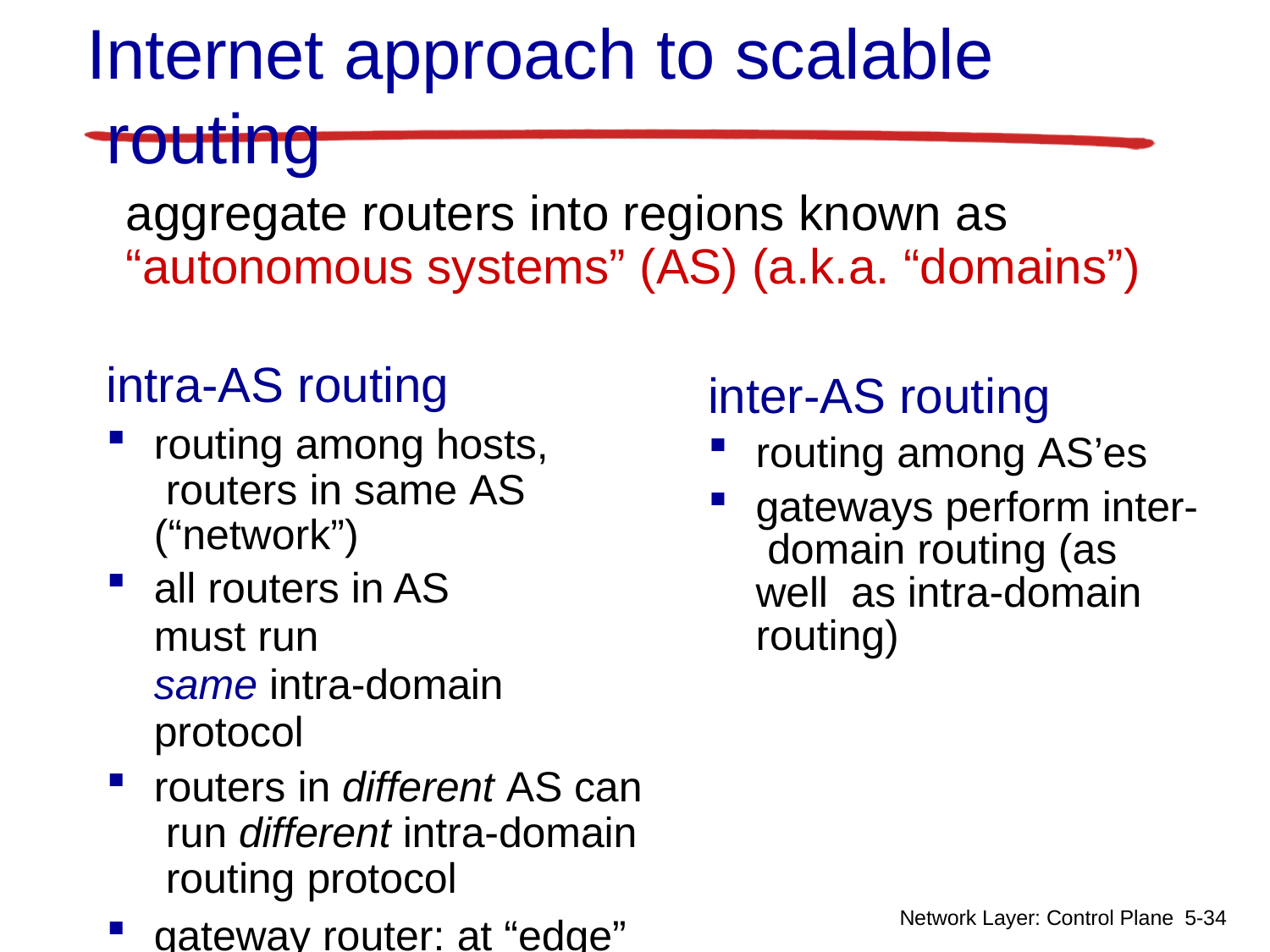

# Internet approach to scalable  routing
aggregate routers into regions known as  “autonomous systems” (AS) (a.k.a. “domains”)

intra-AS routing
routing among hosts,  routers in same AS  (“network”)
all routers in AS must run
same intra-domain protocol
routers in different AS can  run different intra-domain  routing protocol
gateway router: at “edge”  of its own AS, has link(s) to  router(s) in other AS’es
inter-AS routing
routing among AS’es
gateways perform inter-  domain routing (as well  as intra-domain  routing)
Network Layer: Control Plane 5-34